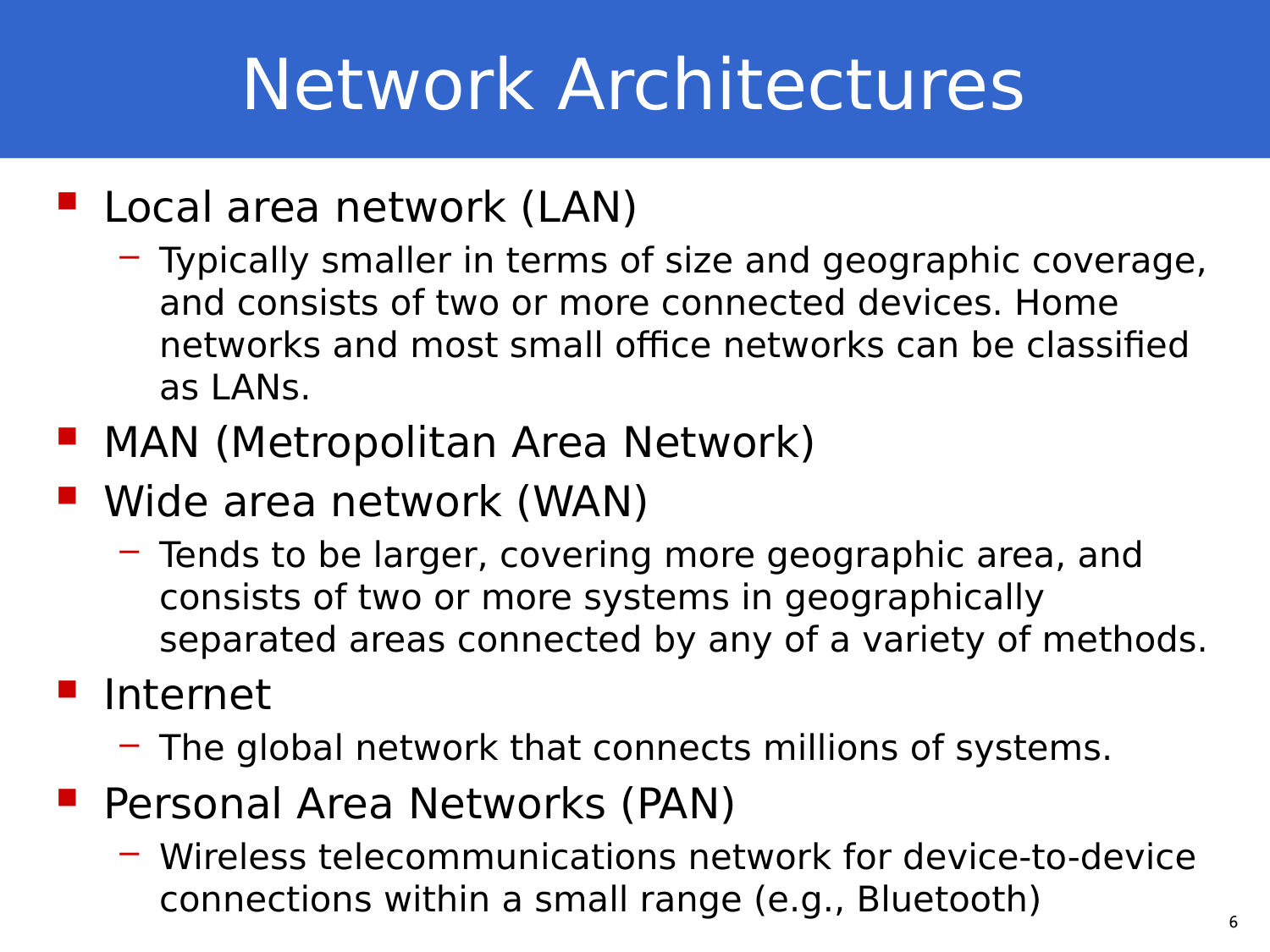

# Network Architectures
Local area network (LAN)
Typically smaller in terms of size and geographic coverage, and consists of two or more connected devices. Home networks and most small office networks can be classified as LANs.
MAN (Metropolitan Area Network)
Wide area network (WAN)
Tends to be larger, covering more geographic area, and consists of two or more systems in geographically separated areas connected by any of a variety of methods.
Internet
The global network that connects millions of systems.
Personal Area Networks (PAN)
Wireless telecommunications network for device-to-device connections within a small range (e.g., Bluetooth)